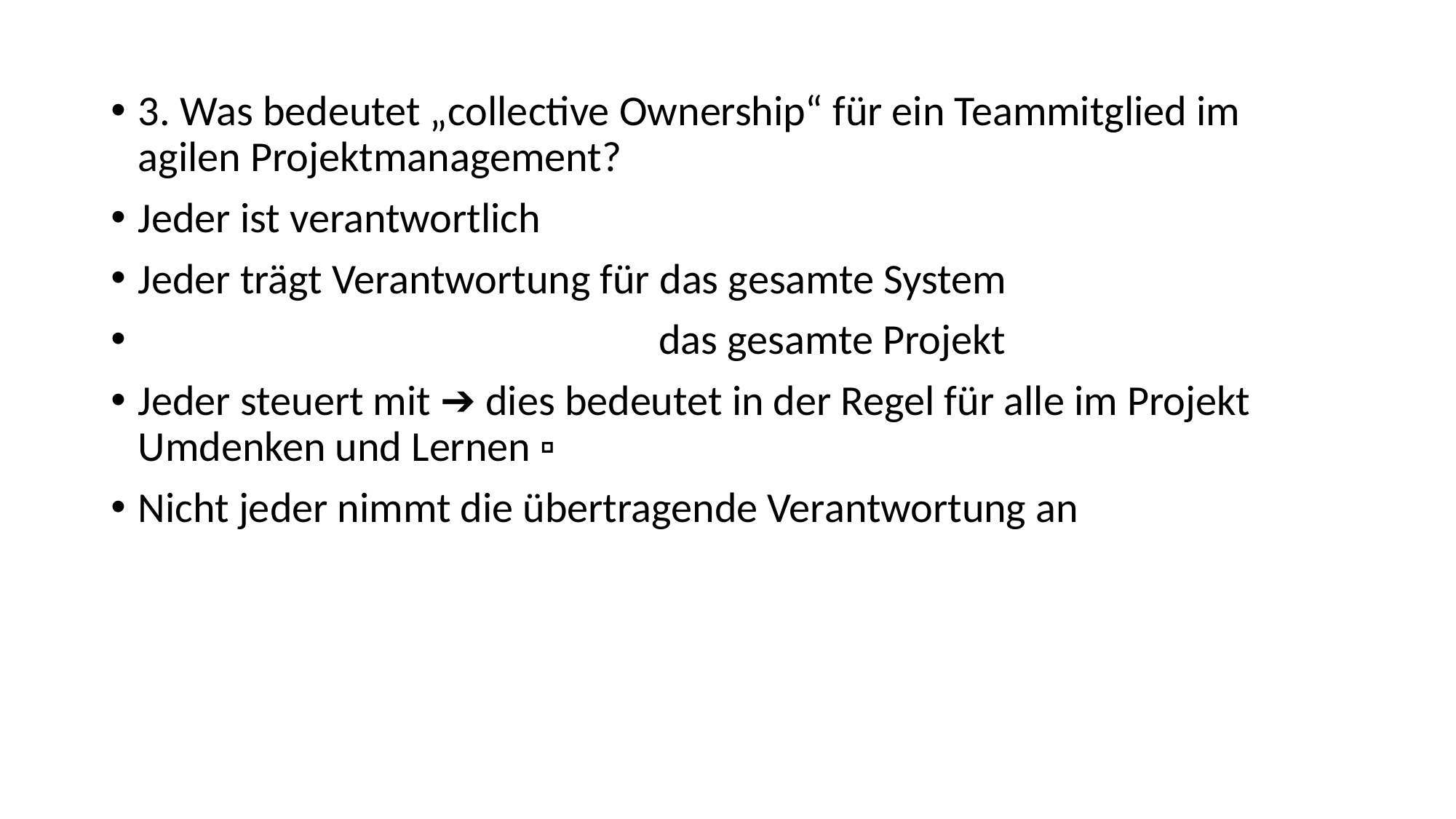

3. Was bedeutet „collective Ownership“ für ein Teammitglied im agilen Projektmanagement?
Jeder ist verantwortlich
Jeder trägt Verantwortung für das gesamte System
                                                      das gesamte Projekt
Jeder steuert mit ➔ dies bedeutet in der Regel für alle im Projekt Umdenken und Lernen ▫
Nicht jeder nimmt die übertragende Verantwortung an